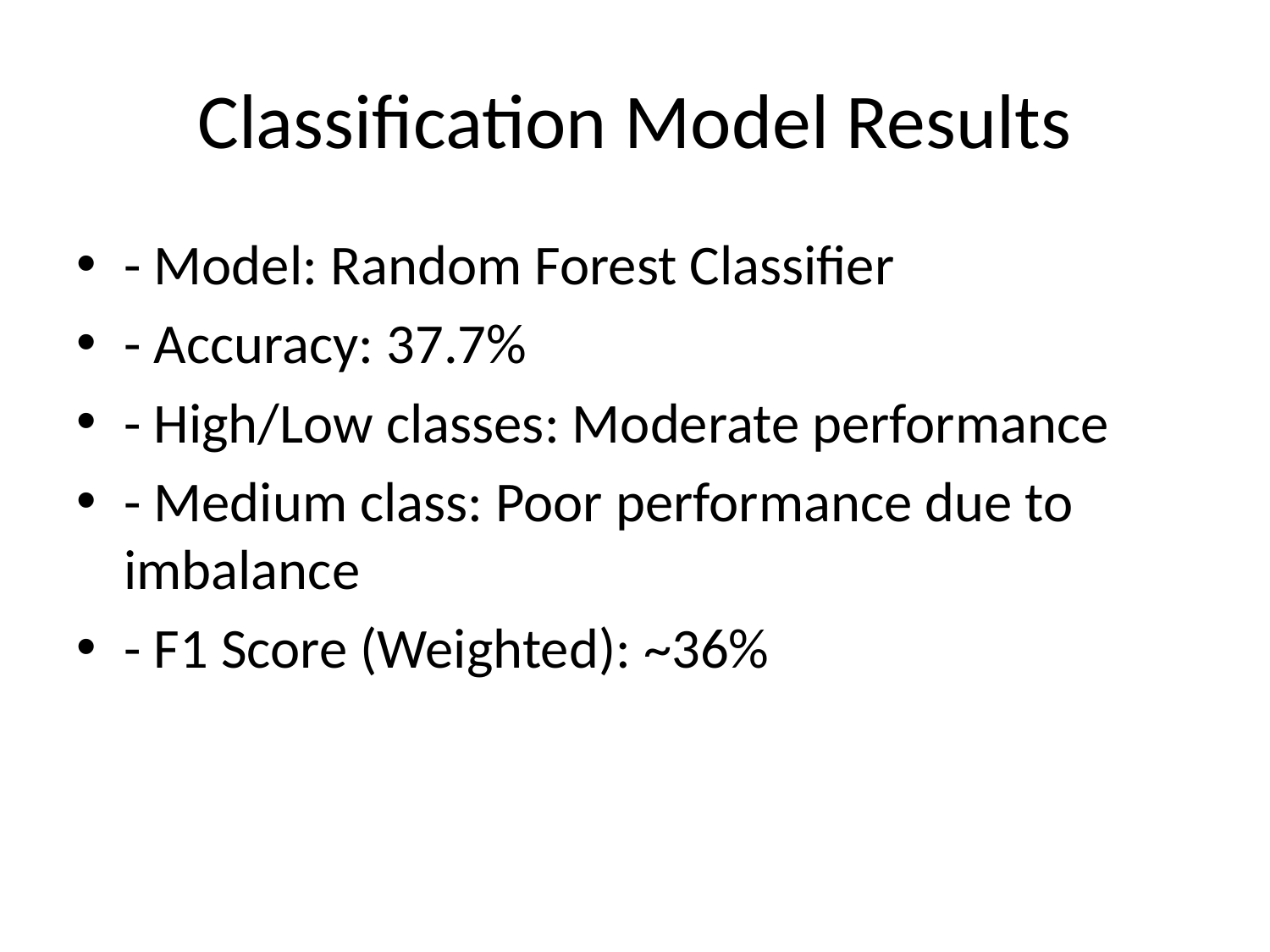

# Classification Model Results
- Model: Random Forest Classifier
- Accuracy: 37.7%
- High/Low classes: Moderate performance
- Medium class: Poor performance due to imbalance
- F1 Score (Weighted): ~36%